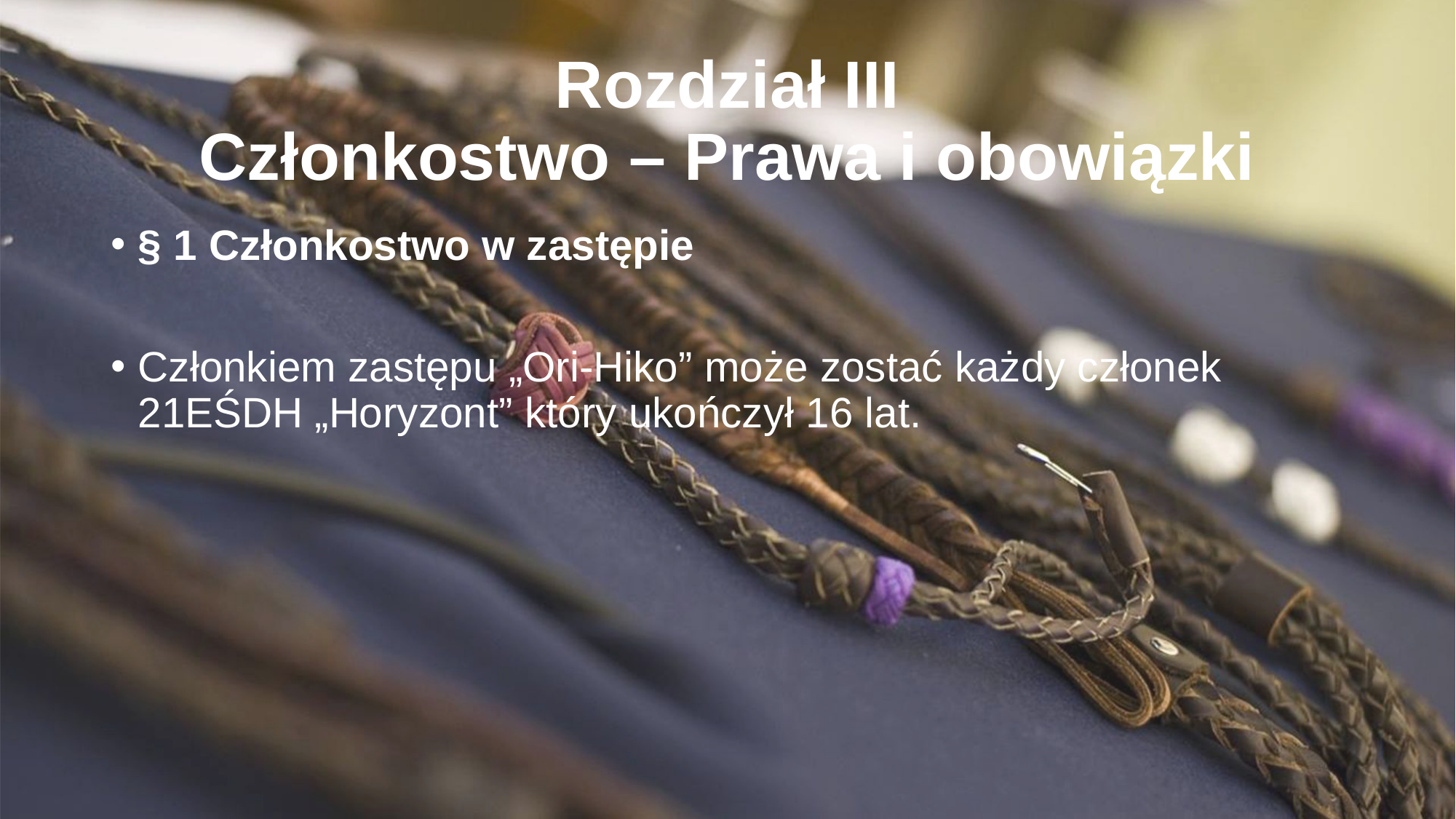

# Rozdział III Członkostwo – Prawa i obowiązki
§ 1 Członkostwo w zastępie

Członkiem zastępu „Ori-Hiko” może zostać każdy członek 21EŚDH „Horyzont” który ukończył 16 lat.